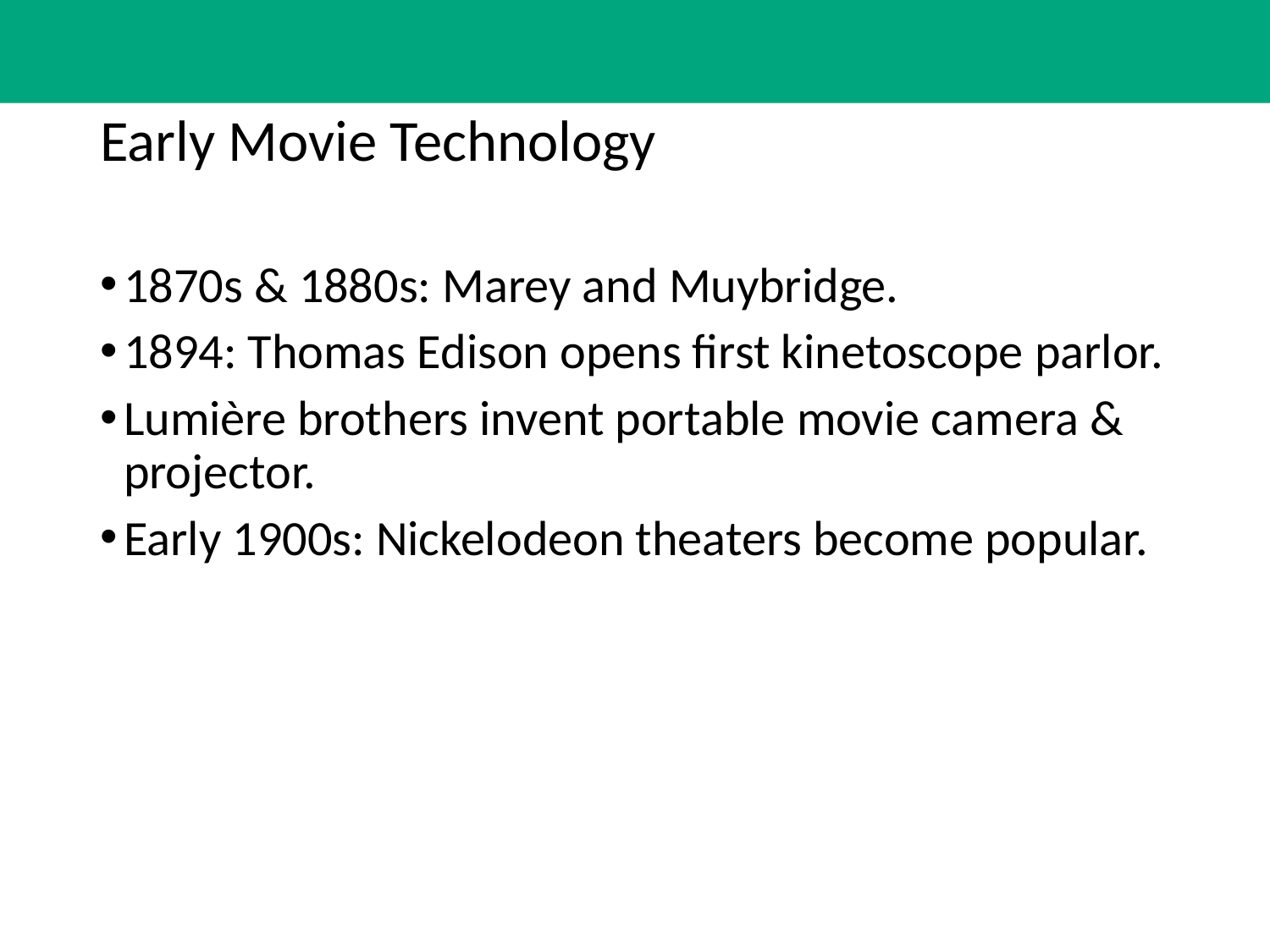

# Early Movie Technology
1870s & 1880s: Marey and Muybridge.
1894: Thomas Edison opens first kinetoscope parlor.
Lumière brothers invent portable movie camera & projector.
Early 1900s: Nickelodeon theaters become popular.